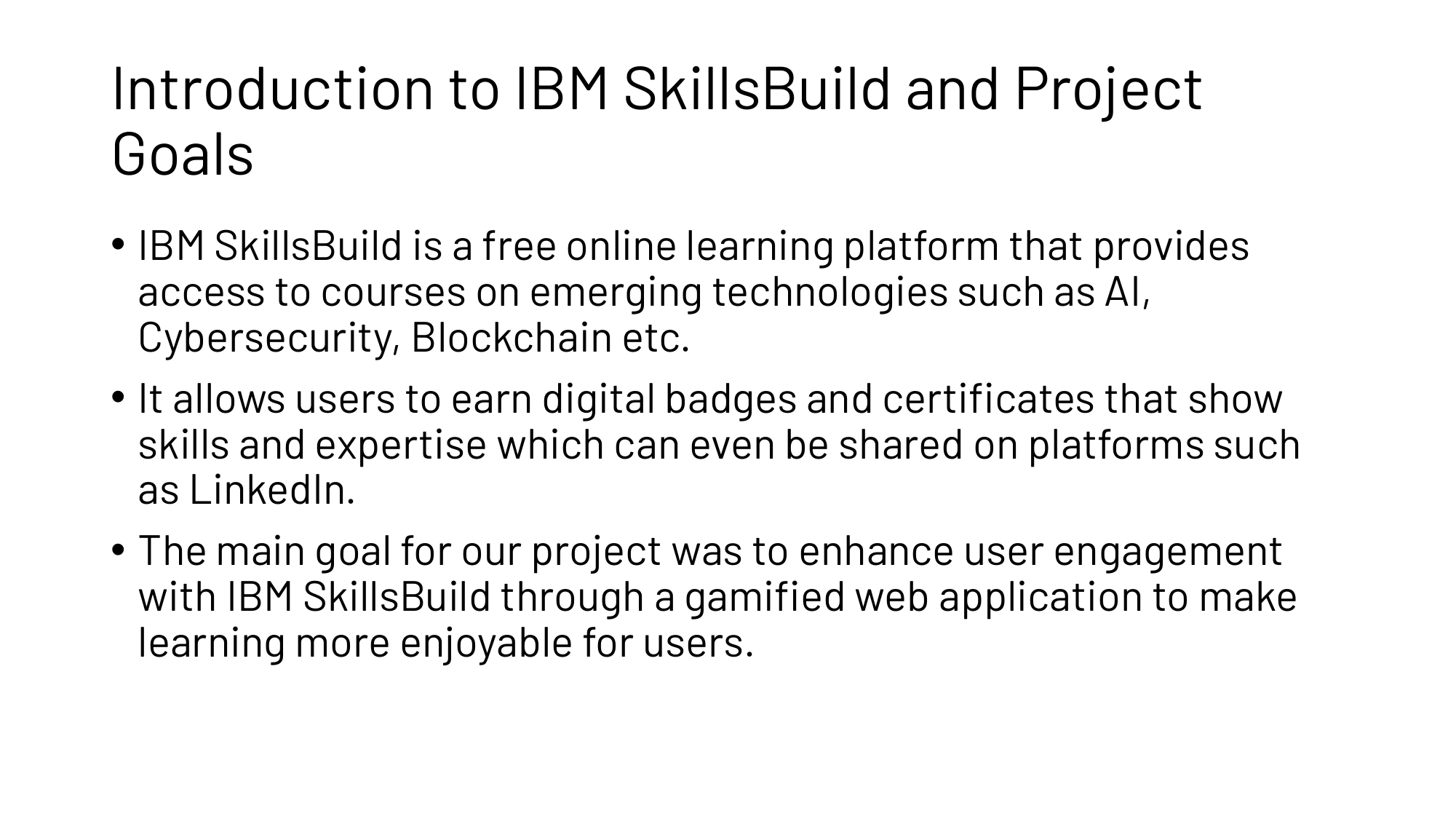

# Introduction to IBM SkillsBuild and Project Goals
IBM SkillsBuild is a free online learning platform that provides access to courses on emerging technologies such as AI, Cybersecurity, Blockchain etc.
It allows users to earn digital badges and certificates that show skills and expertise which can even be shared on platforms such as LinkedIn.
The main goal for our project was to enhance user engagement with IBM SkillsBuild through a gamified web application to make learning more enjoyable for users.